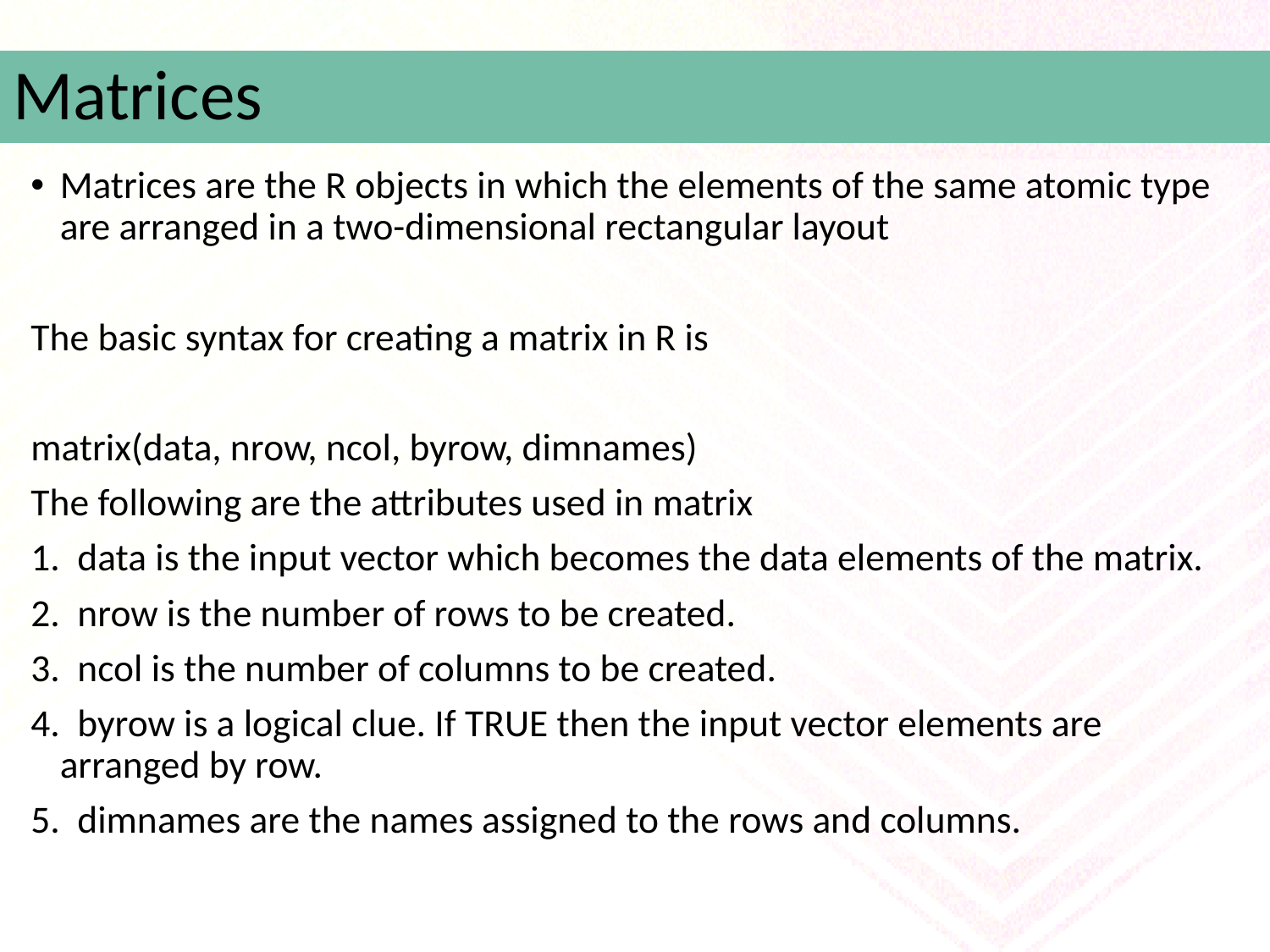

# Matrices
Matrices are the R objects in which the elements of the same atomic type are arranged in a two-dimensional rectangular layout

The basic syntax for creating a matrix in R is

matrix(data, nrow, ncol, byrow, dimnames)
The following are the attributes used in matrix
1.  data is the input vector which becomes the data elements of the matrix.
2.  nrow is the number of rows to be created.
3.  ncol is the number of columns to be created.
4.  byrow is a logical clue. If TRUE then the input vector elements are arranged by row.
5.  dimnames are the names assigned to the rows and columns.